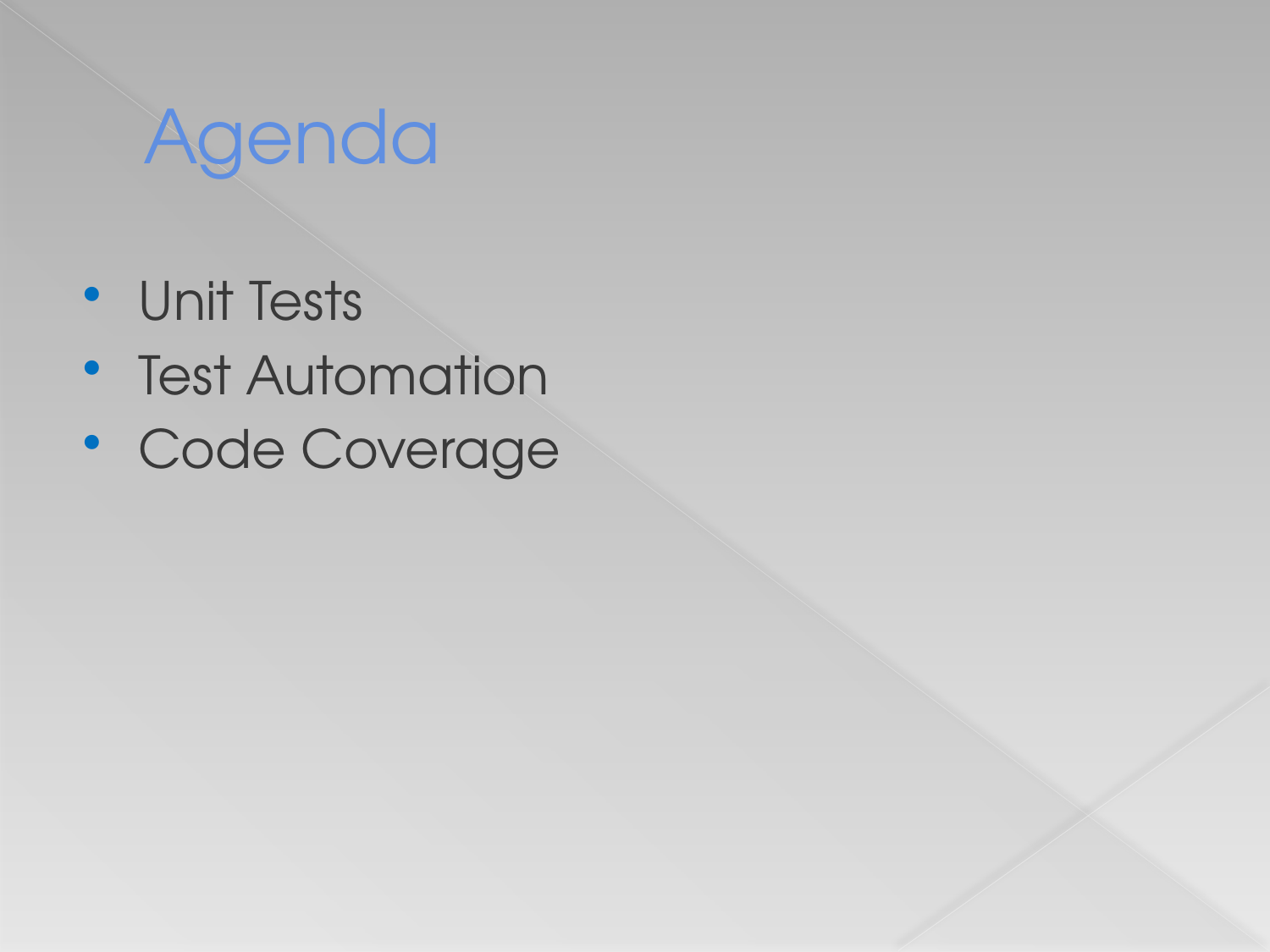

# Agenda
Unit Tests
Test Automation
Code Coverage